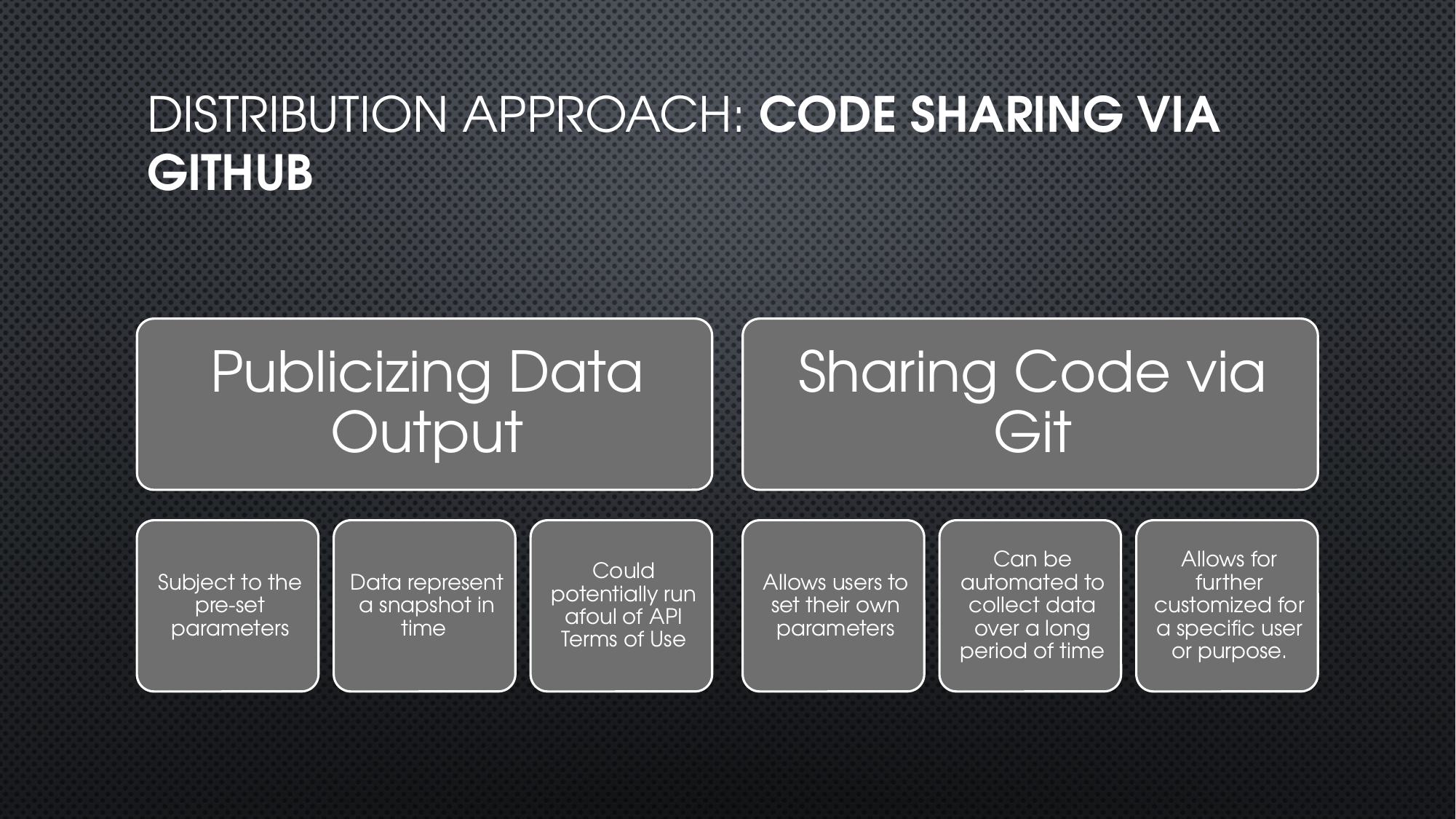

# Distribution Approach: Code Sharing via Github
Publicizing Data Output
Subject to the pre-set parameters
Data represent a snapshot in time
Could potentially run afoul of API Terms of Use
Sharing Code via Git
Allows users to set their own parameters
Can be automated to collect data over a long period of time
Allows for further customized for a specific user or purpose.